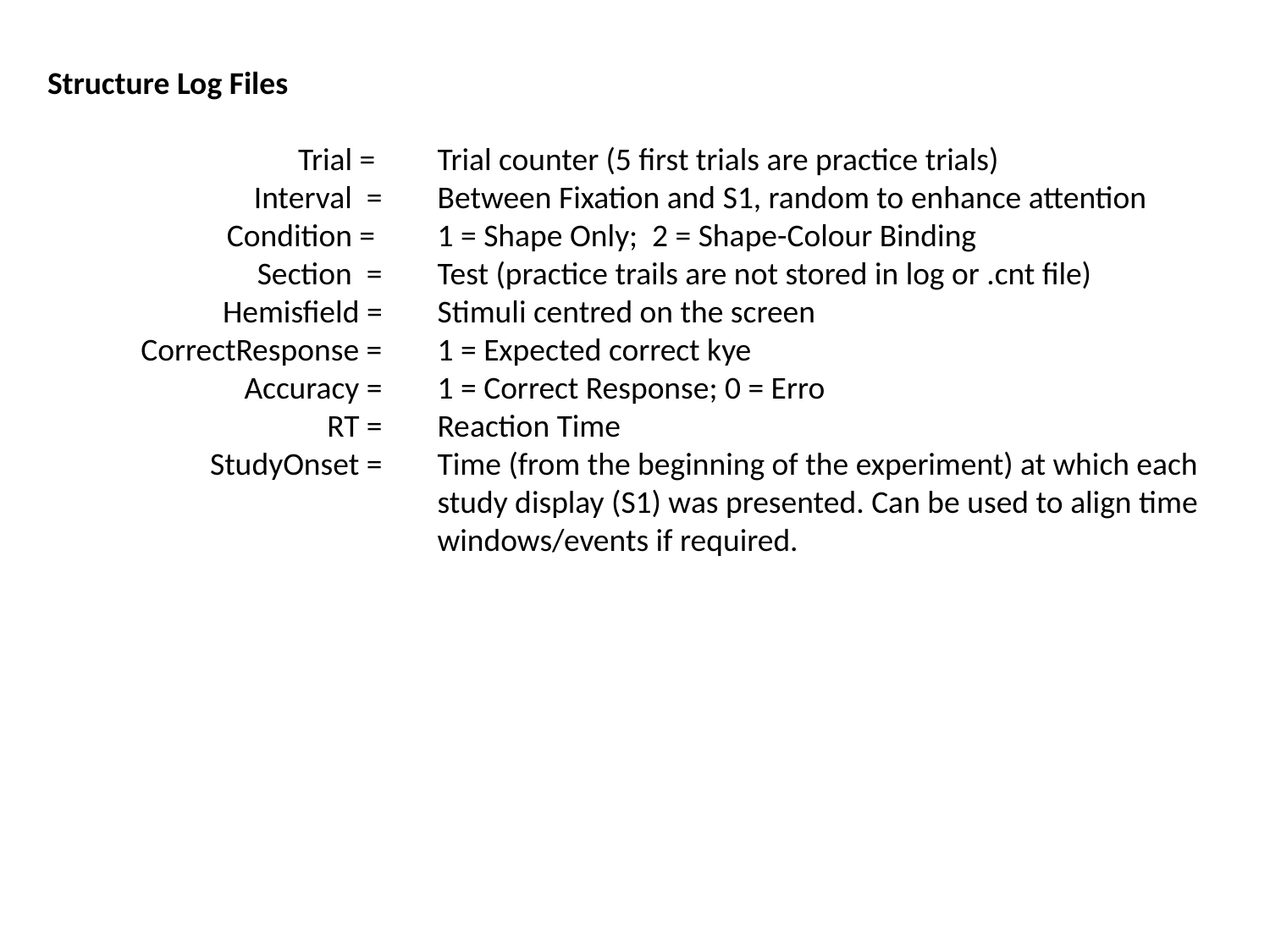

Structure Log Files

Trial =
Interval  =
Condition =
Section  =
Hemisfield =
CorrectResponse =
Accuracy =
RT =
StudyOnset =

Trial counter (5 first trials are practice trials)
Between Fixation and S1, random to enhance attention
1 = Shape Only;  2 = Shape-Colour Binding
Test (practice trails are not stored in log or .cnt file)
Stimuli centred on the screen
1 = Expected correct kye
1 = Correct Response; 0 = Erro
Reaction Time
Time (from the beginning of the experiment) at which each study display (S1) was presented. Can be used to align time windows/events if required.